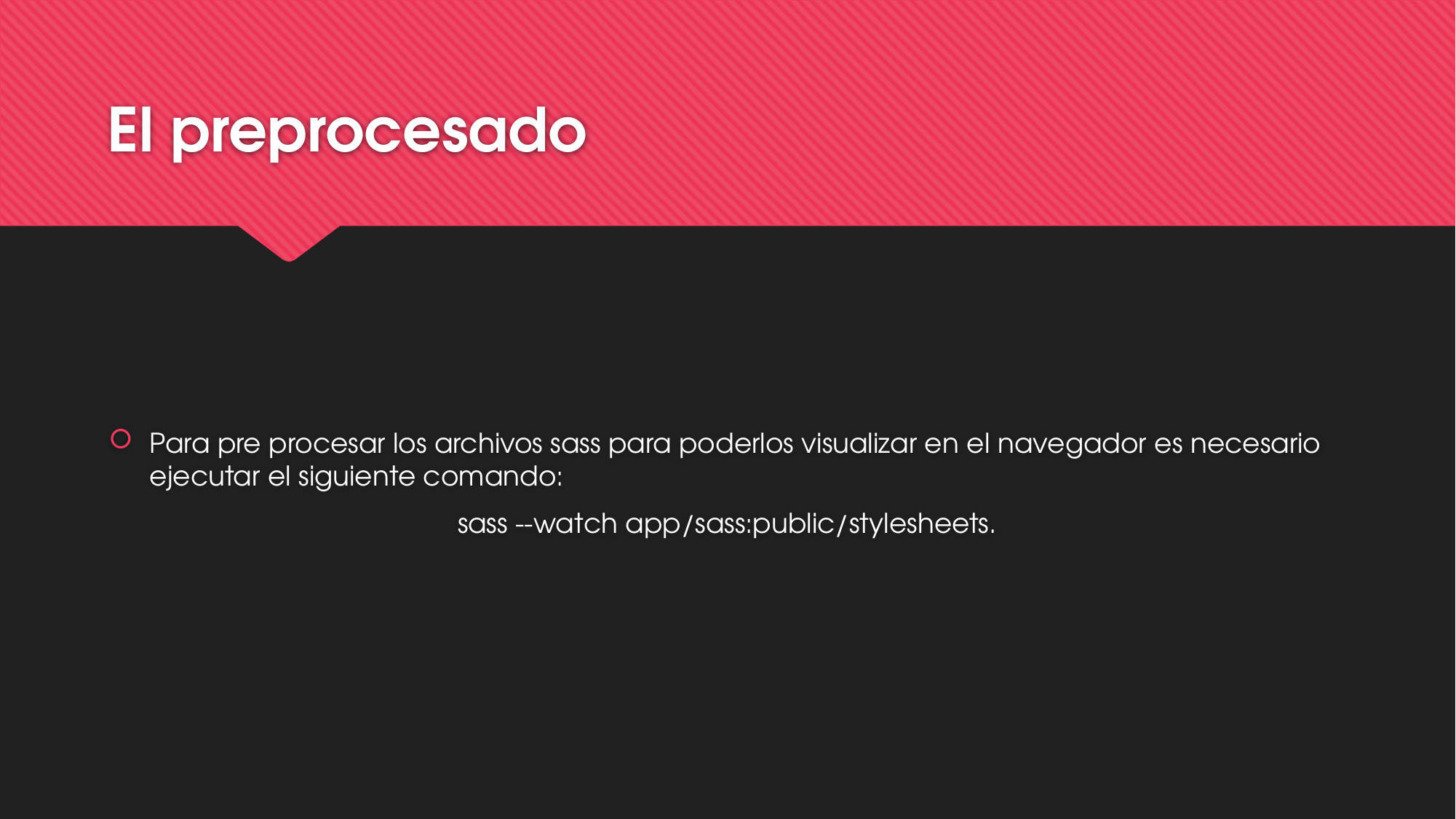

# El preprocesado
Para pre procesar los archivos sass para poderlos visualizar en el navegador es necesario ejecutar el siguiente comando:
sass --watch app/sass:public/stylesheets.